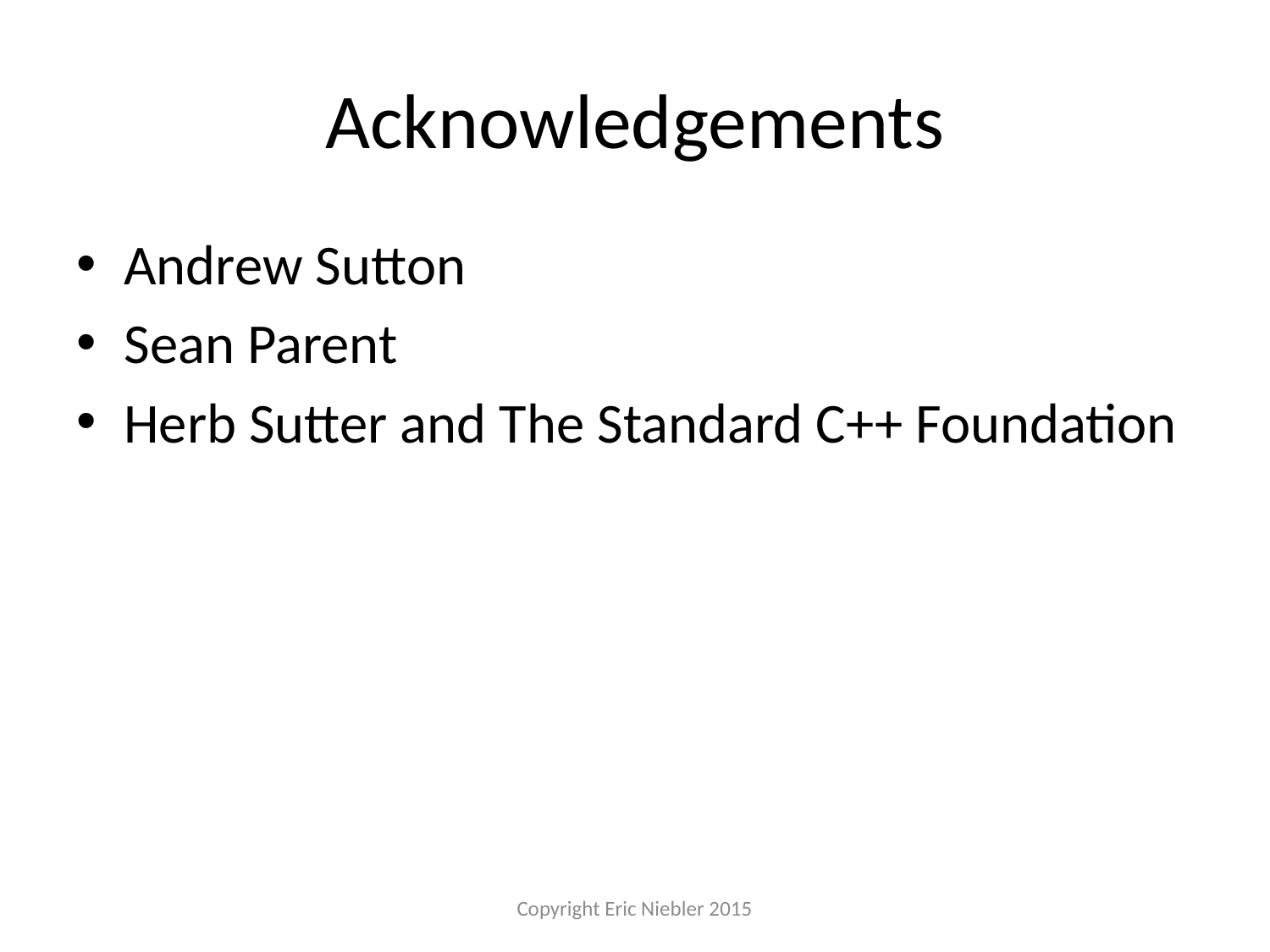

# Acknowledgements
Andrew Sutton
Sean Parent
Herb Sutter and The Standard C++ Foundation
Copyright Eric Niebler 2015